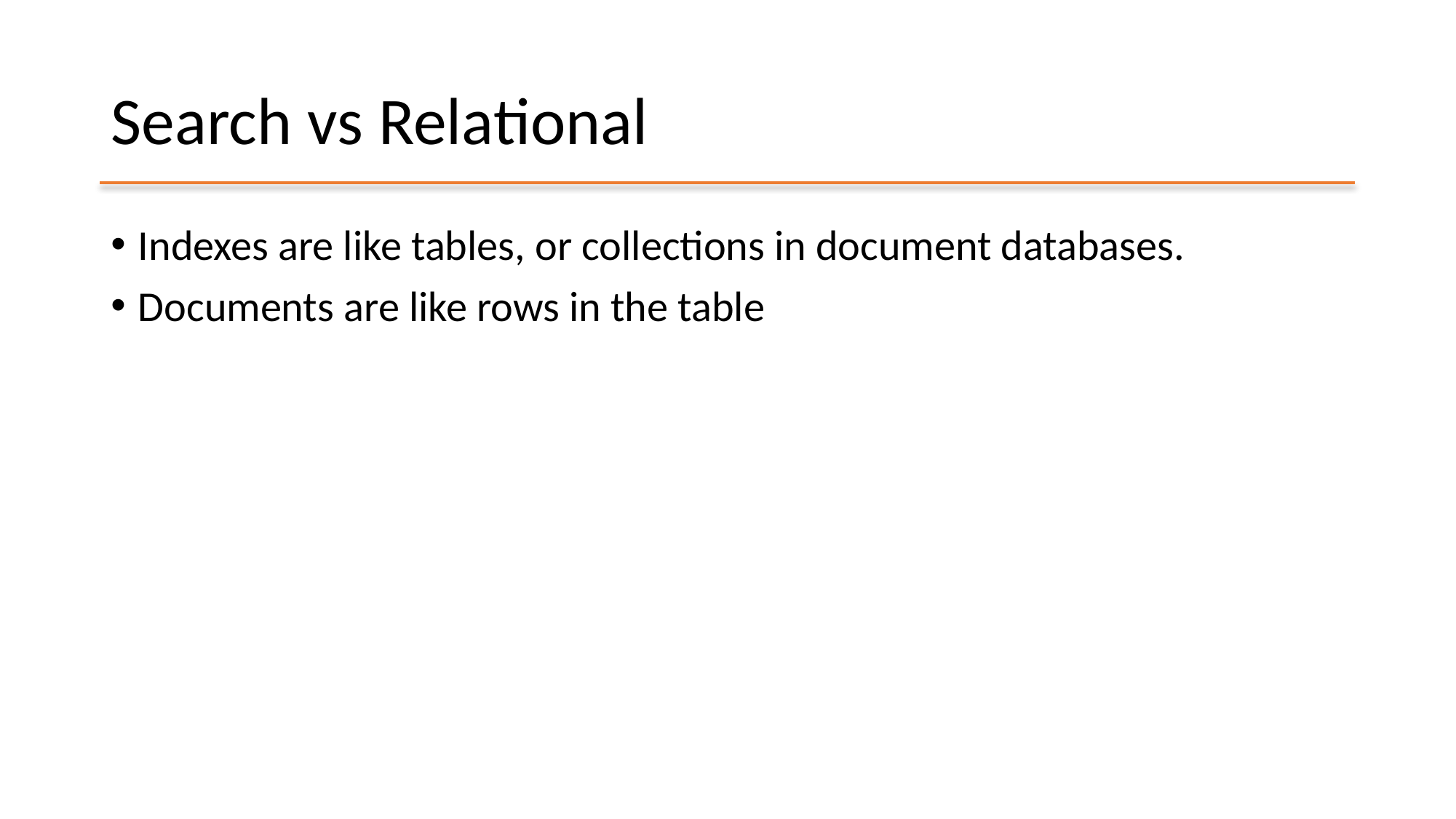

# Search vs Relational
Indexes are like tables, or collections in document databases.
Documents are like rows in the table